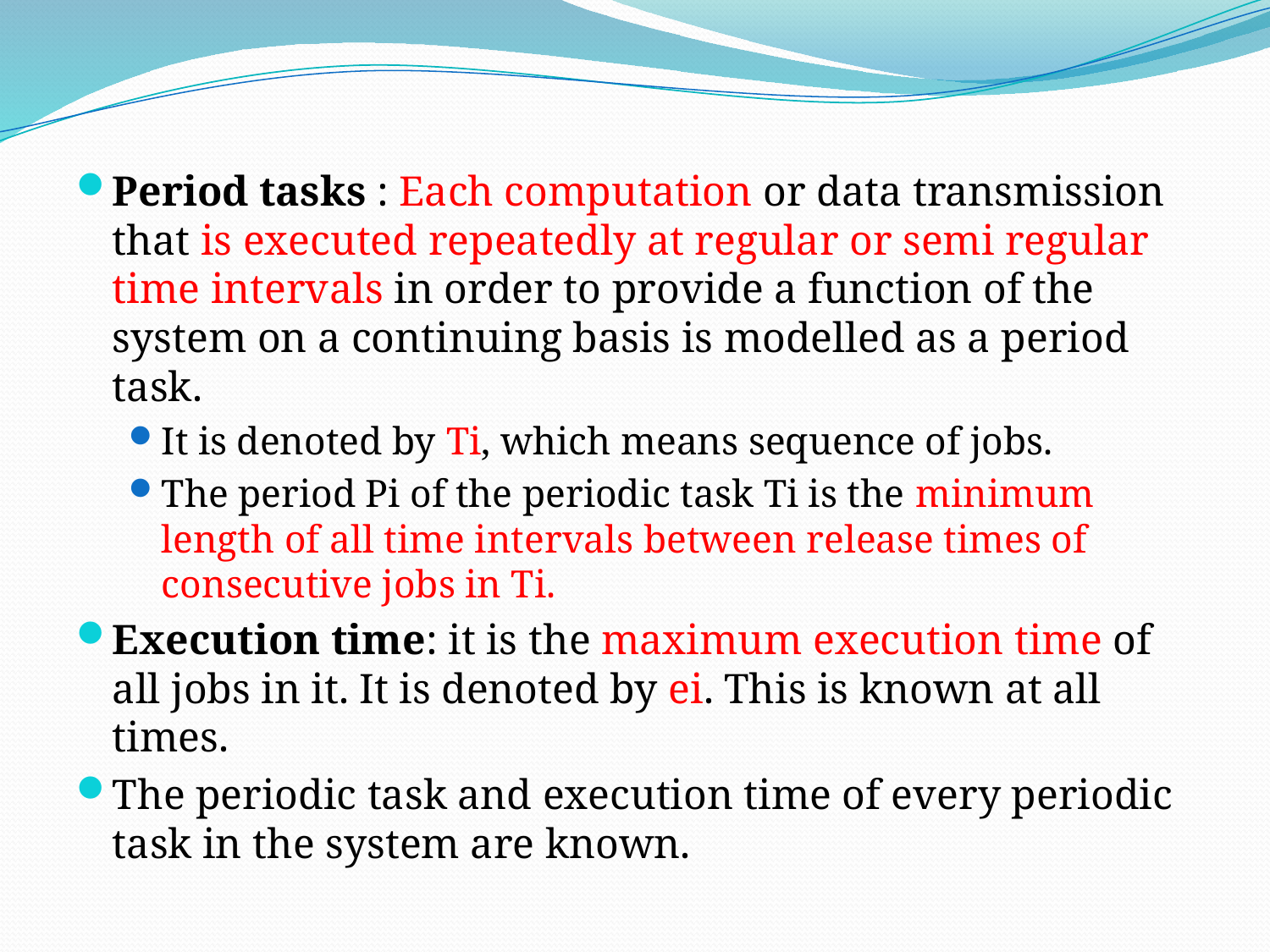

Period tasks : Each computation or data transmission that is executed repeatedly at regular or semi regular time intervals in order to provide a function of the system on a continuing basis is modelled as a period task.
It is denoted by Ti, which means sequence of jobs.
The period Pi of the periodic task Ti is the minimum length of all time intervals between release times of consecutive jobs in Ti.
Execution time: it is the maximum execution time of all jobs in it. It is denoted by ei. This is known at all times.
The periodic task and execution time of every periodic task in the system are known.